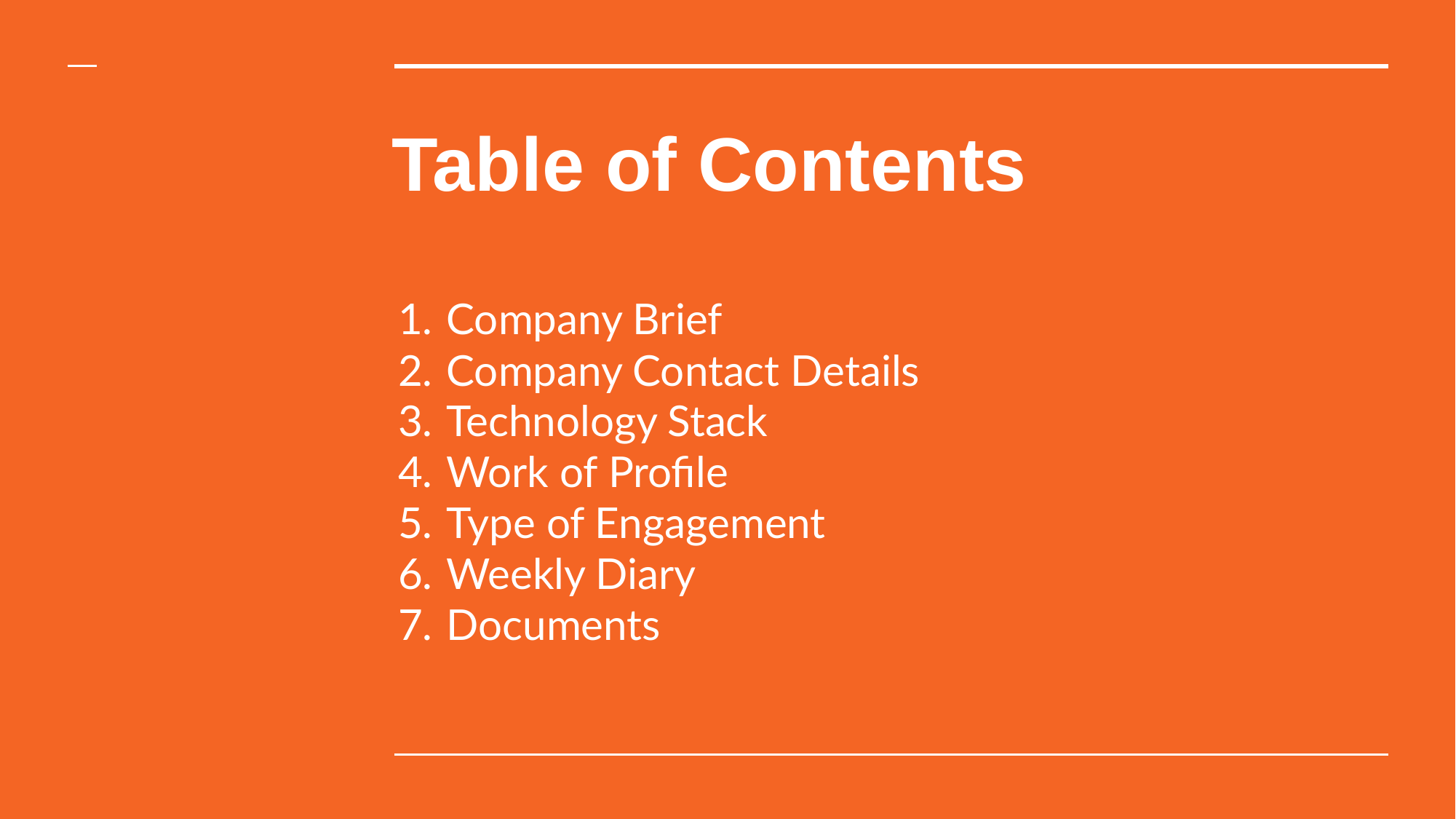

# Table of Contents
Company Brief
Company Contact Details
Technology Stack
Work of Profile
Type of Engagement
Weekly Diary
Documents